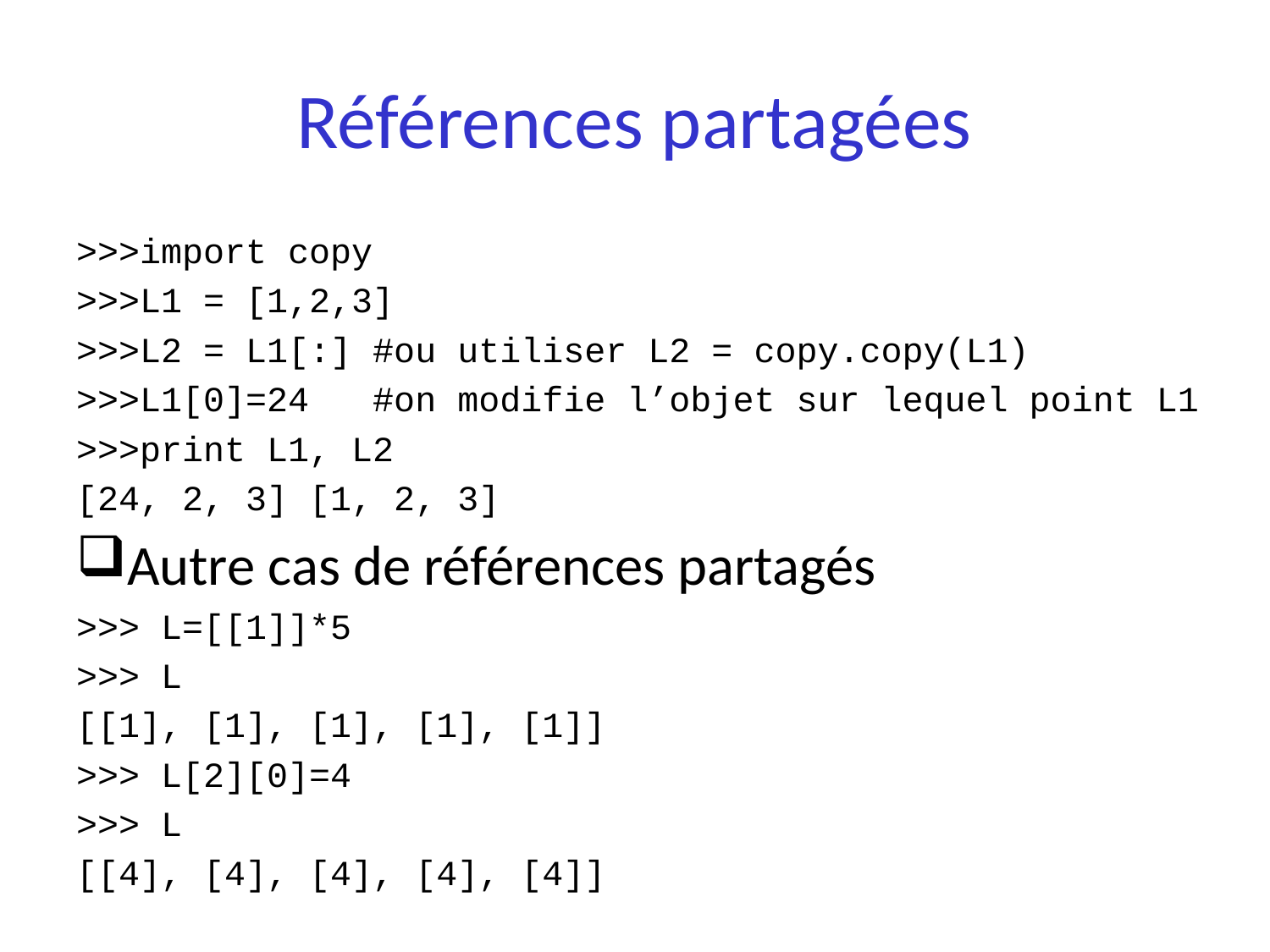

# Références partagées
>>>import copy
>>>L1 = [1,2,3]
>>>L2 = L1[:] #ou utiliser L2 = copy.copy(L1)
>>>L1[0]=24   #on modifie l’objet sur lequel point L1
>>>print L1, L2
[24, 2, 3] [1, 2, 3]
Autre cas de références partagés
>>> L=[[1]]*5
>>> L
[[1], [1], [1], [1], [1]]
>>> L[2][0]=4
>>> L
[[4], [4], [4], [4], [4]]